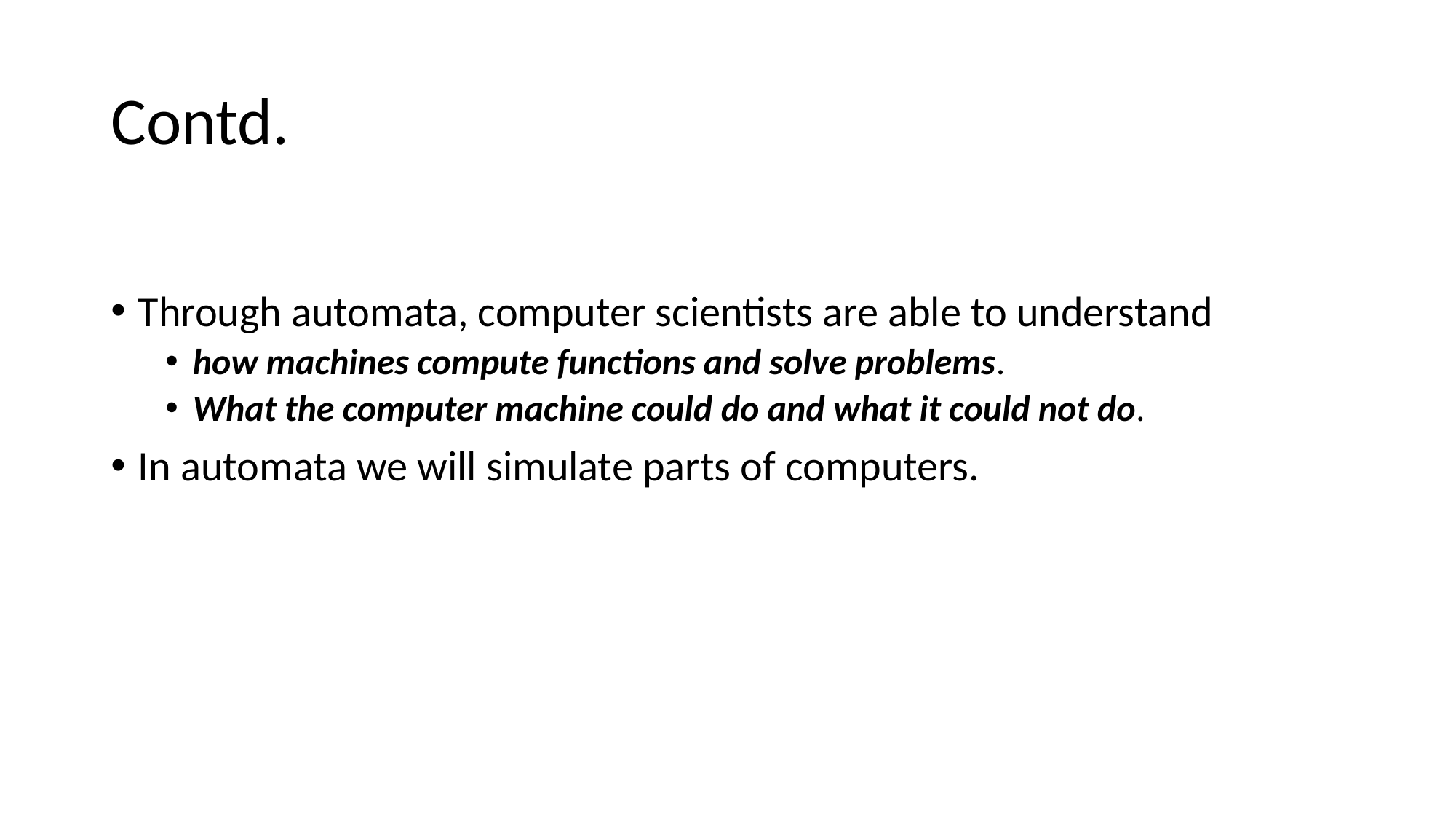

# Contd.

Through automata, computer scientists are able to understand
how machines compute functions and solve problems.
What the computer machine could do and what it could not do.
In automata we will simulate parts of computers.